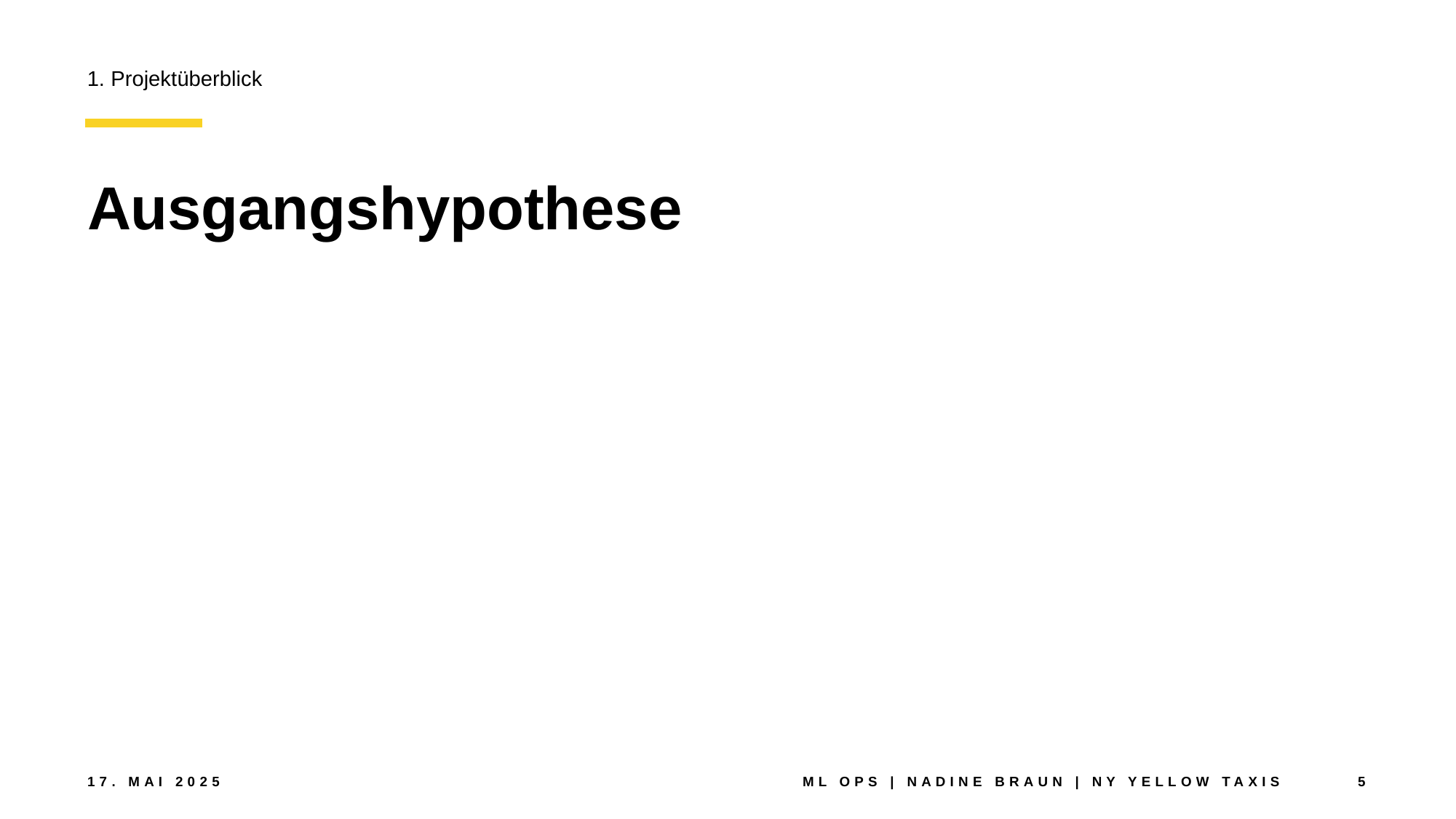

1. Projektüberblick
# Ausgangshypothese

17. Mai 2025
ML Ops | Nadine Braun | NY Yellow Taxis
5